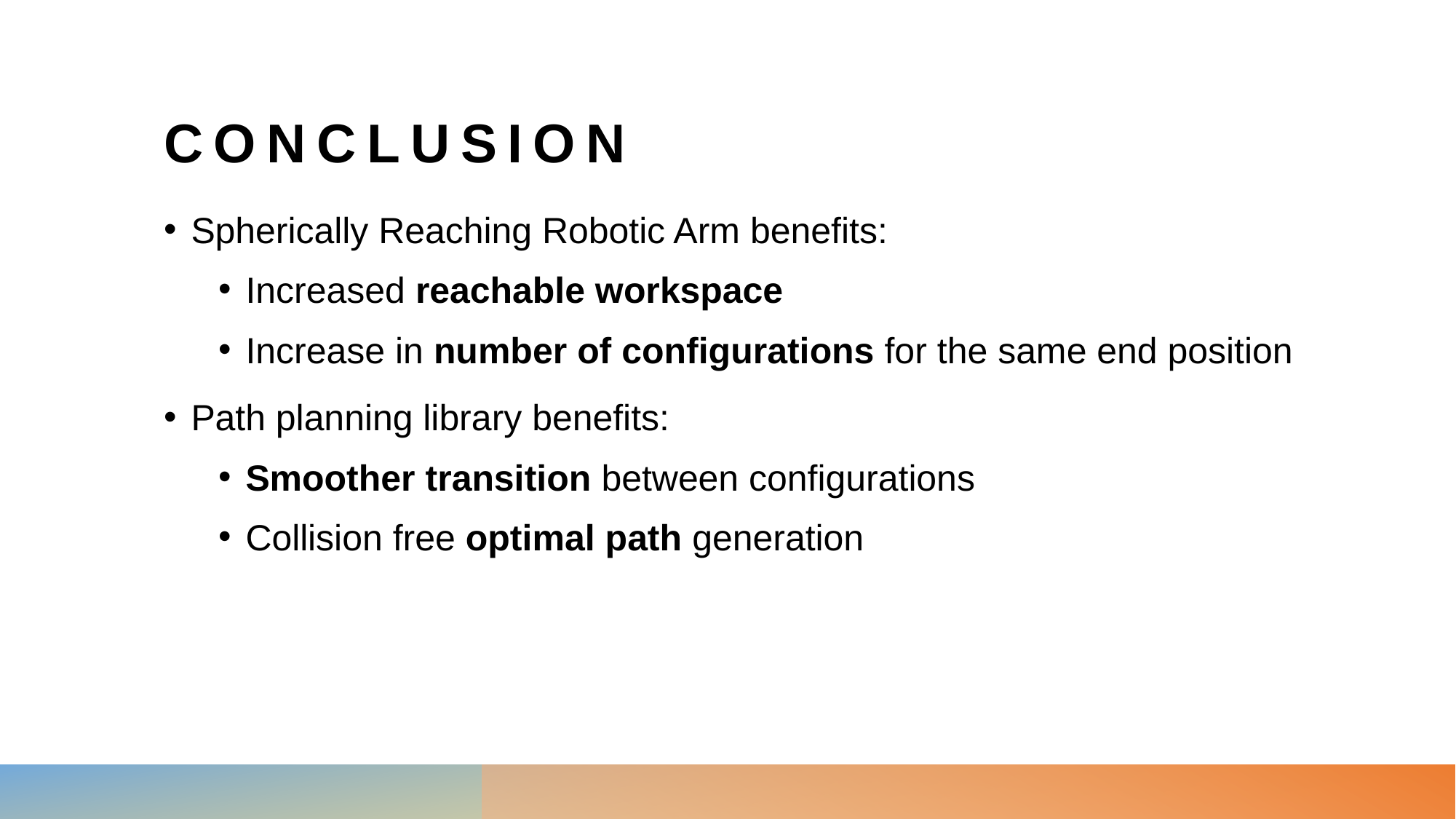

# Conclusion
Spherically Reaching Robotic Arm benefits:
Increased reachable workspace
Increase in number of configurations for the same end position
Path planning library benefits:
Smoother transition between configurations
Collision free optimal path generation